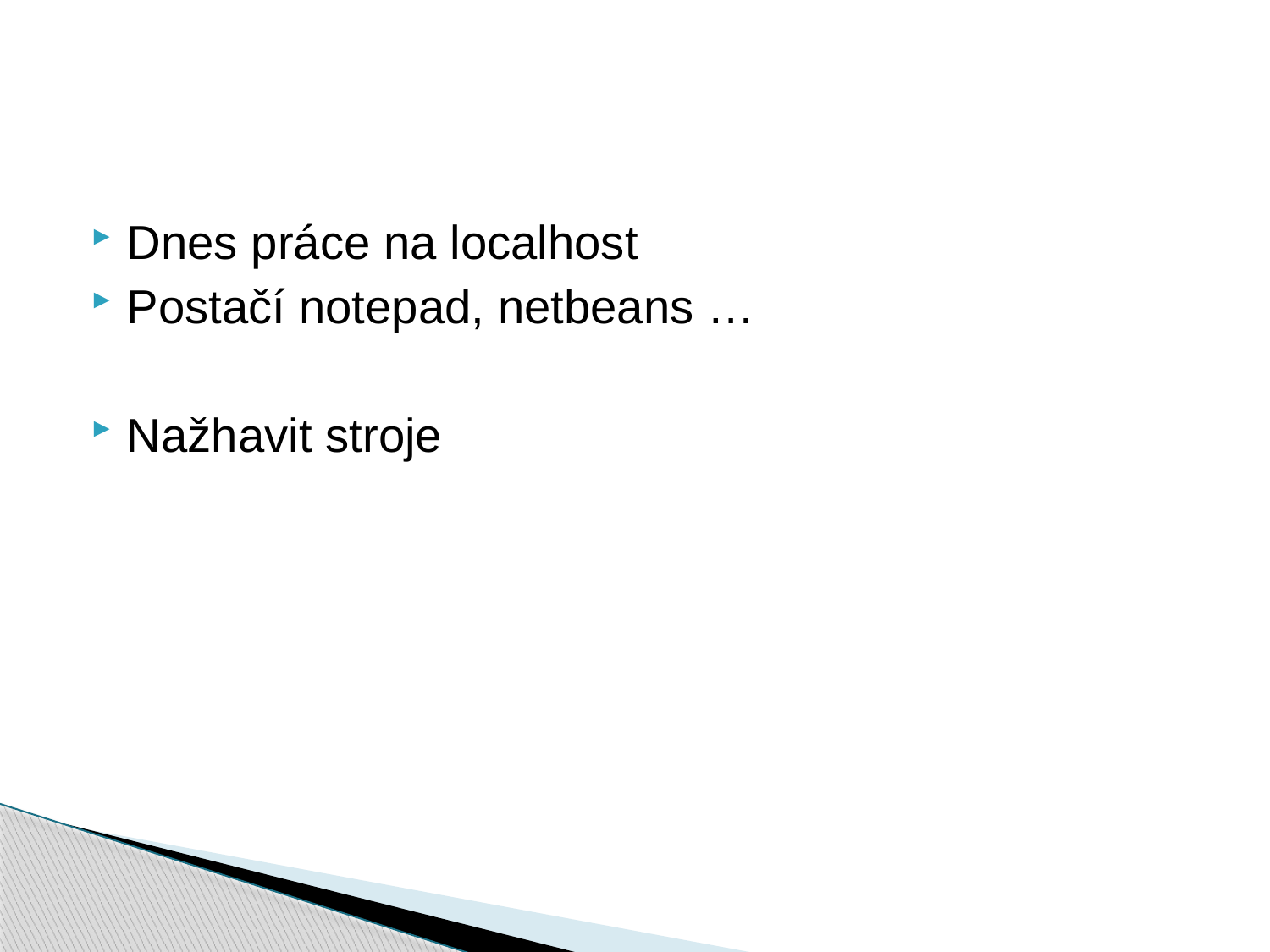

#
Dnes práce na localhost
Postačí notepad, netbeans …

Nažhavit stroje